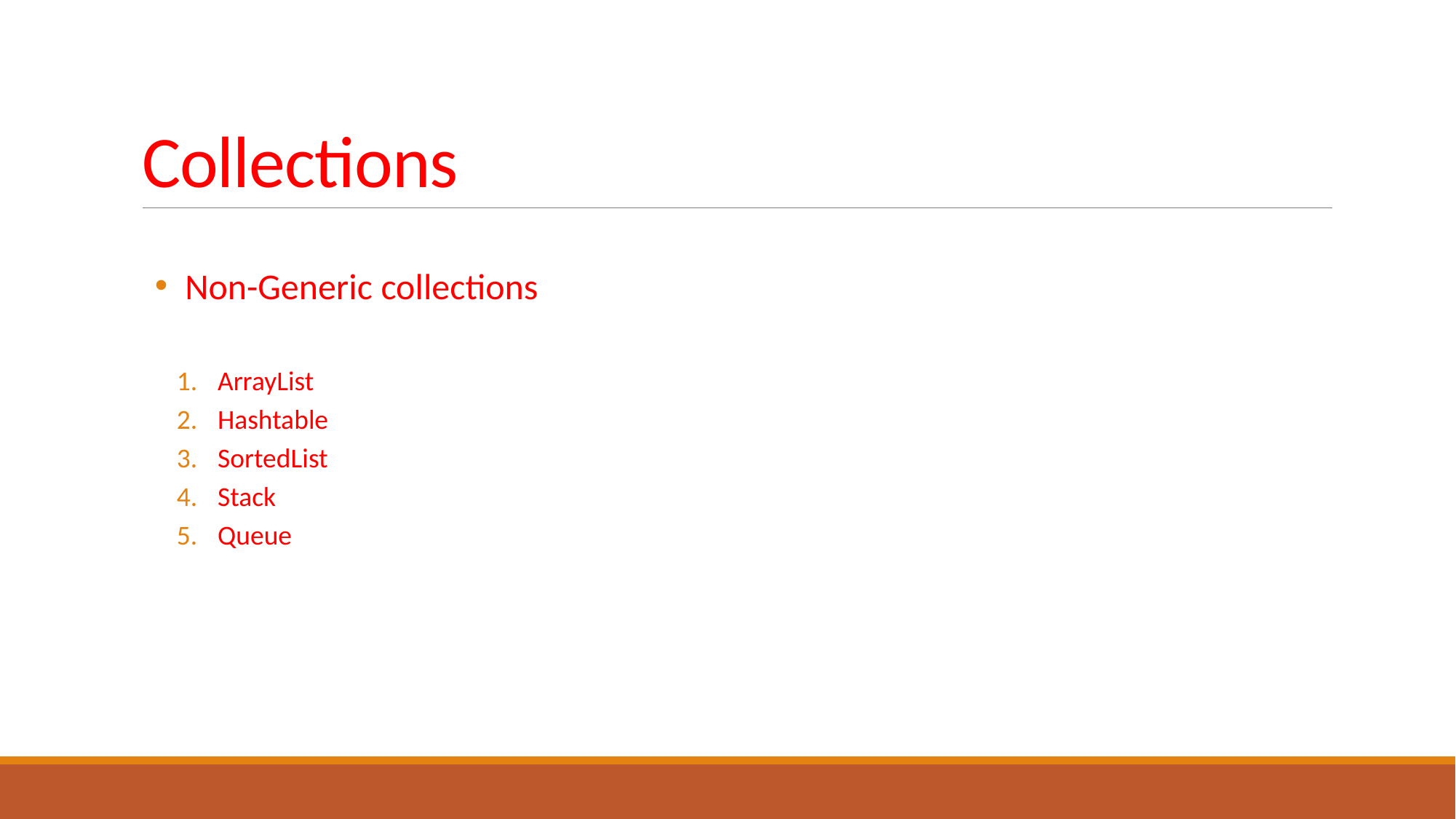

# Collections

 Non-Generic collections

ArrayList
Hashtable
SortedList
Stack
Queue